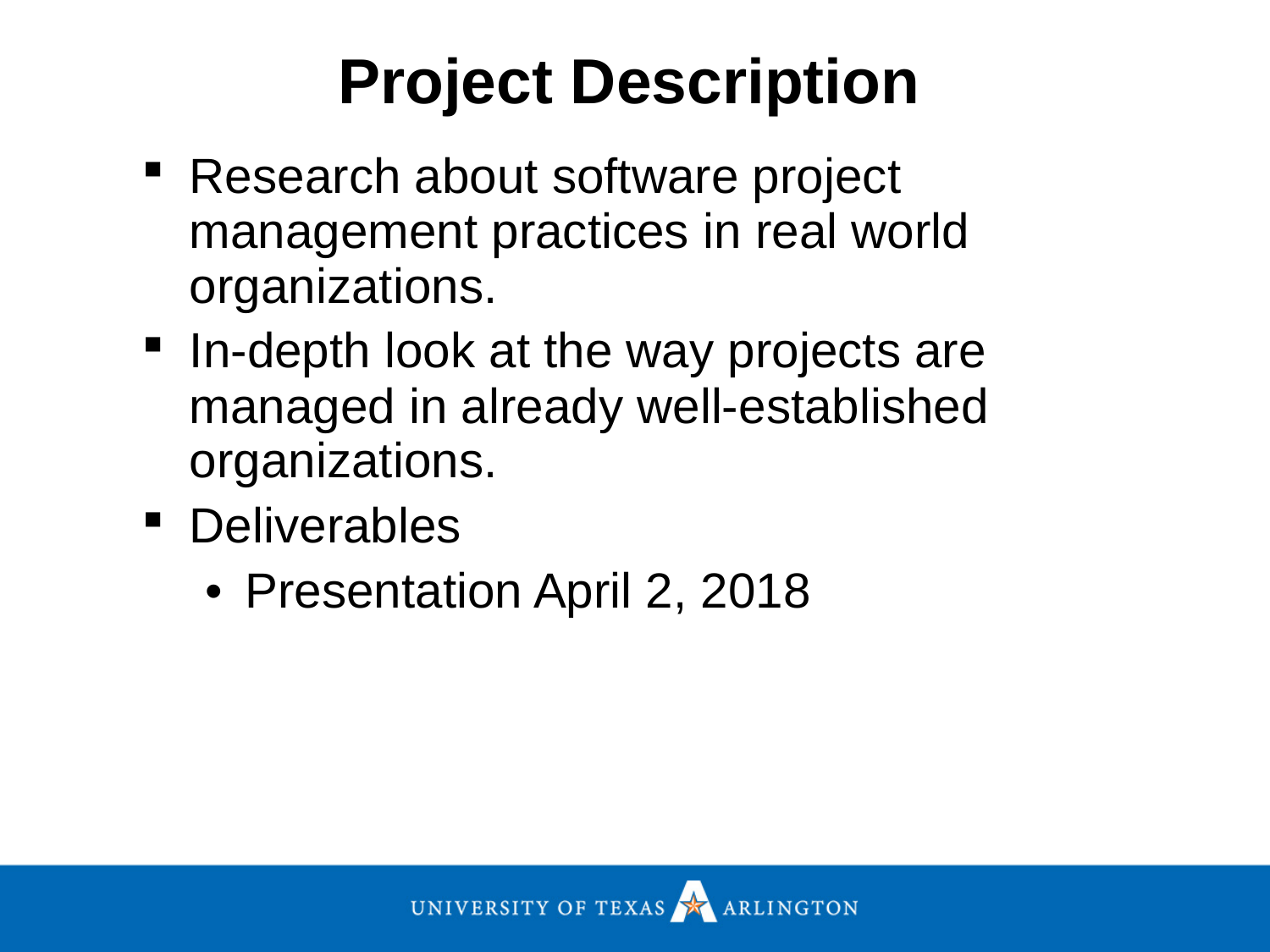

Project Description
Research about software project management practices in real world organizations.
In-depth look at the way projects are managed in already well-established organizations.
Deliverables
Presentation April 2, 2018